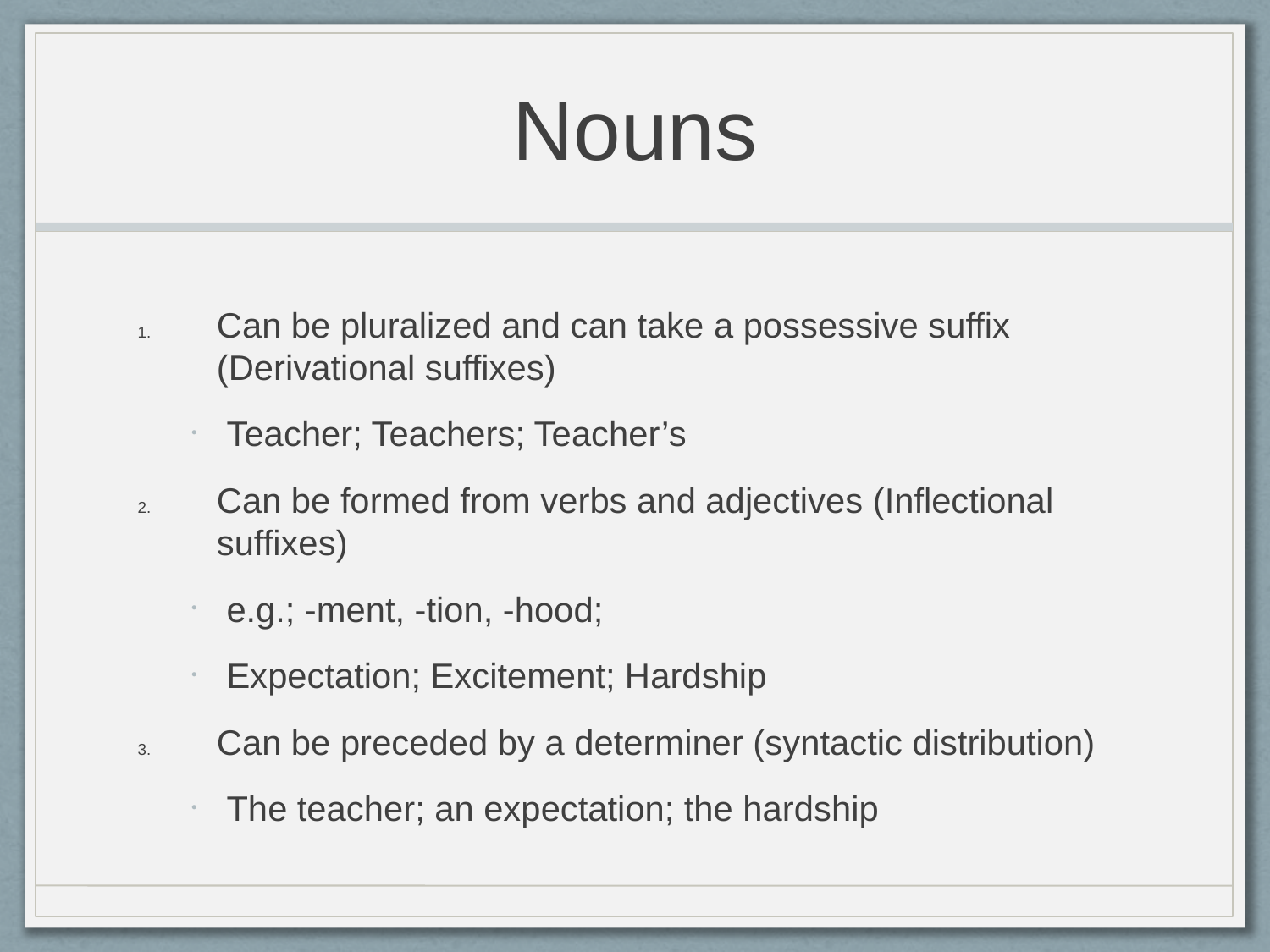

# Nouns
Can be pluralized and can take a possessive suffix (Derivational suffixes)
Teacher; Teachers; Teacher’s
Can be formed from verbs and adjectives (Inflectional suffixes)
e.g.; -ment, -tion, -hood;
Expectation; Excitement; Hardship
Can be preceded by a determiner (syntactic distribution)
The teacher; an expectation; the hardship